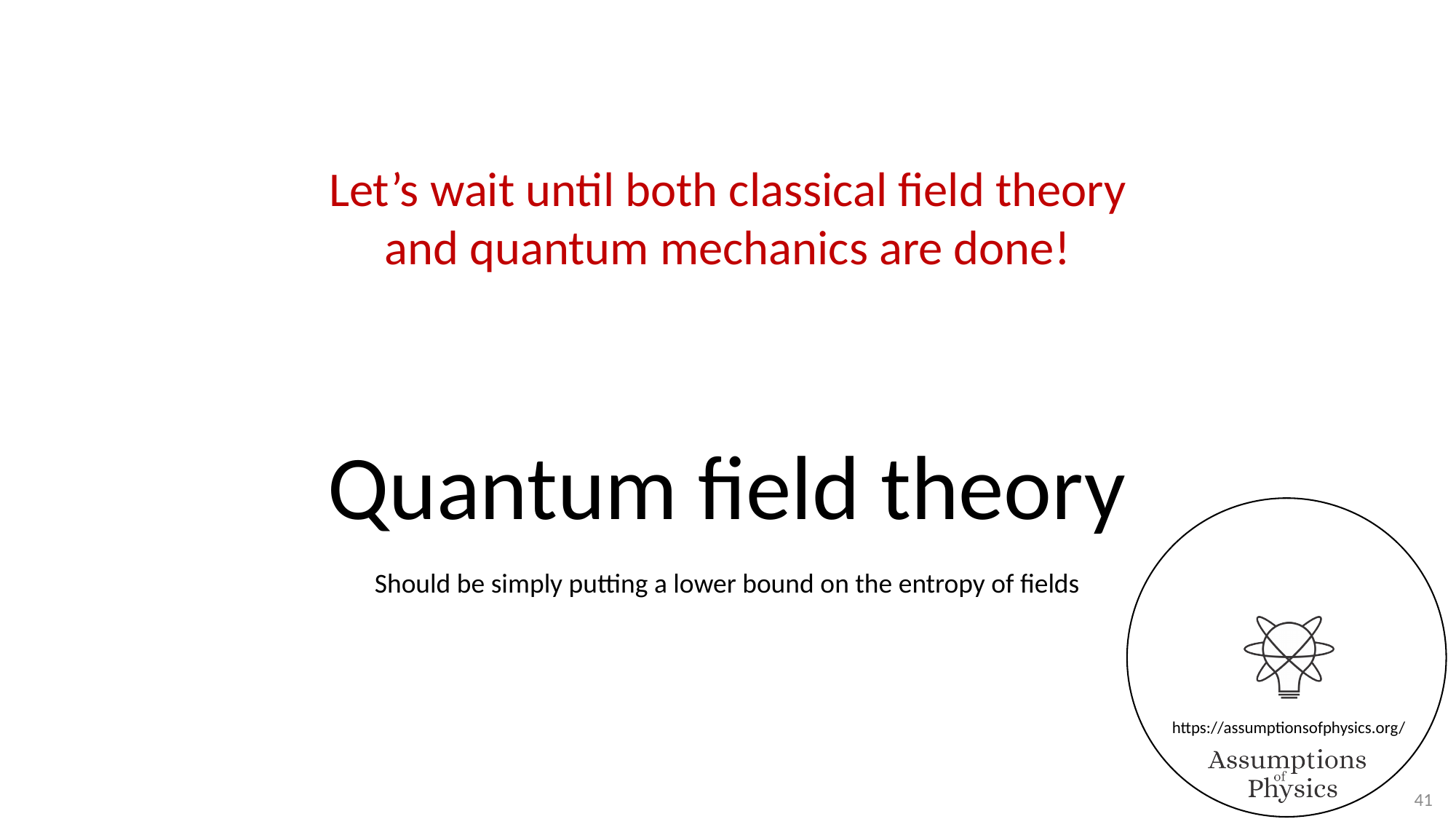

Let’s wait until both classical field theory
and quantum mechanics are done!
# Quantum field theory

Should be simply putting a lower bound on the entropy of fields
41